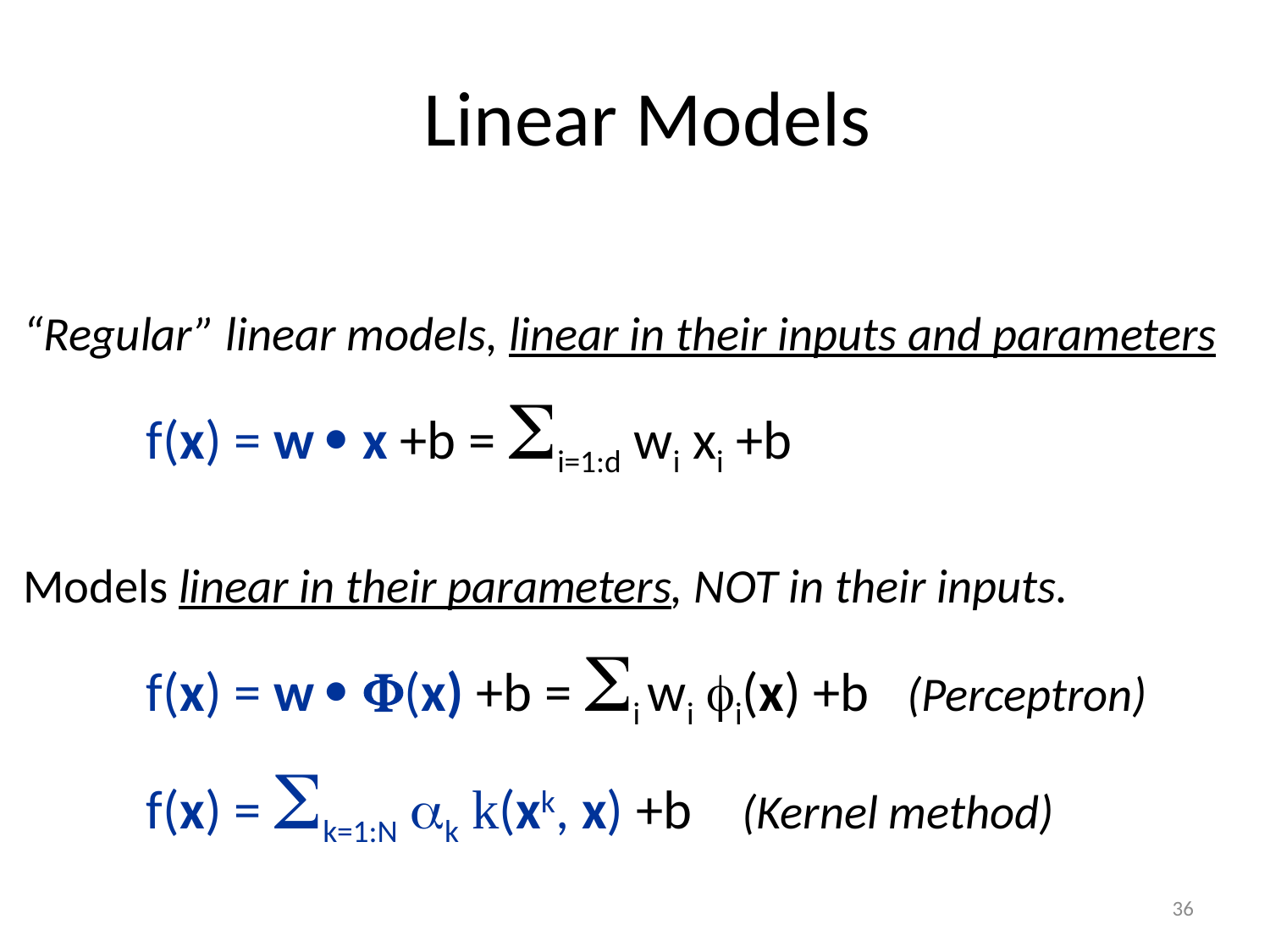

# Linear Models
“Regular” linear models, linear in their inputs and parameters
	f(x) = w • x +b = Σi=1:d wi xi +b

Models linear in their parameters, NOT in their inputs.
	f(x) = w • Φ(x) +b = Σi wi φi(x) +b   (Perceptron)
	f(x) = Σk=1:N αk k(xk, x) +b    (Kernel method)

36